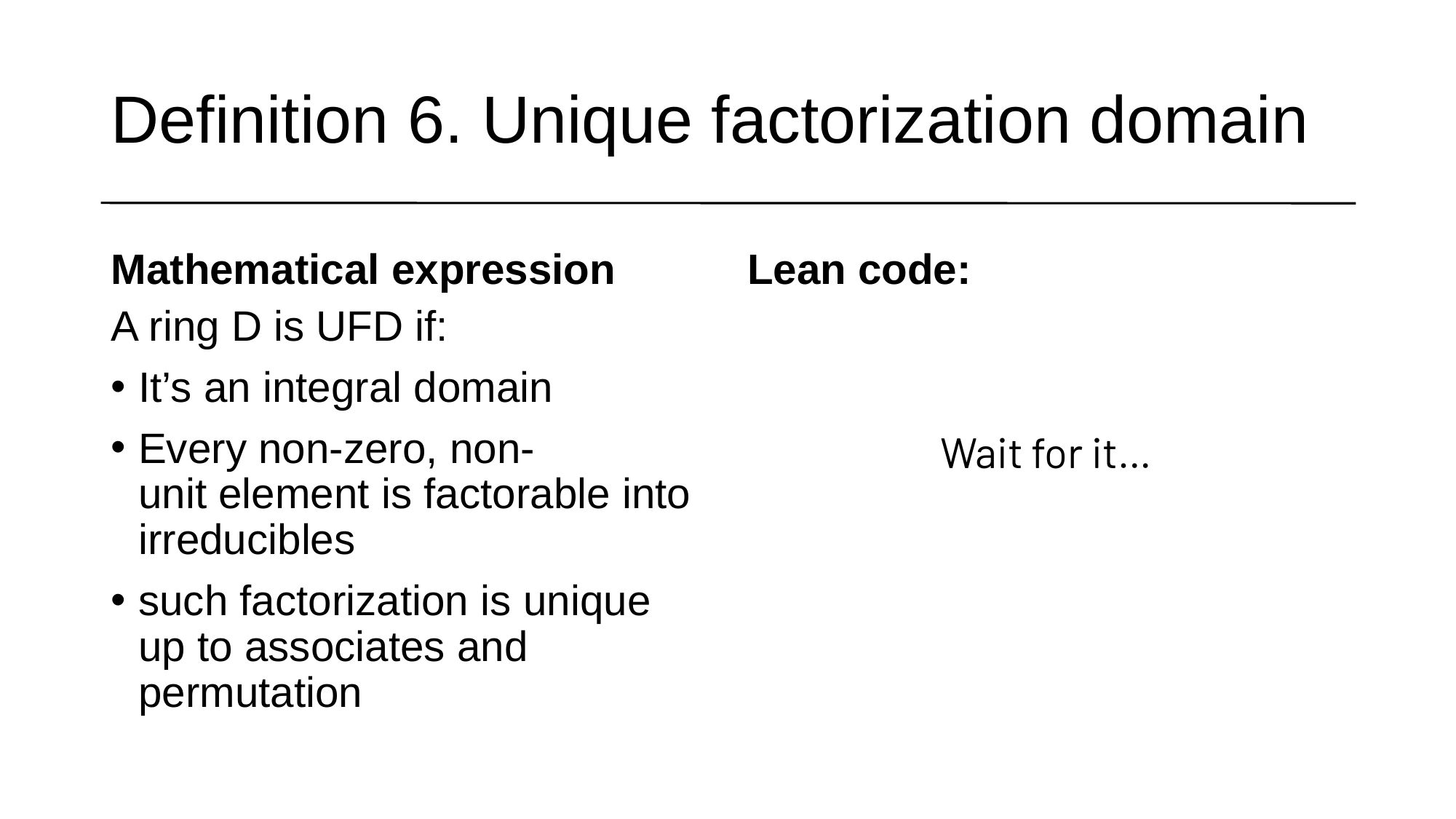

# Definition 6. Unique factorization domain
Mathematical expression
Lean code:
A ring D is UFD if:
It’s an integral domain
Every non-zero, non-
unit element is factorable into irreducibles
such factorization is unique up to associates and permutation

Wait for it…